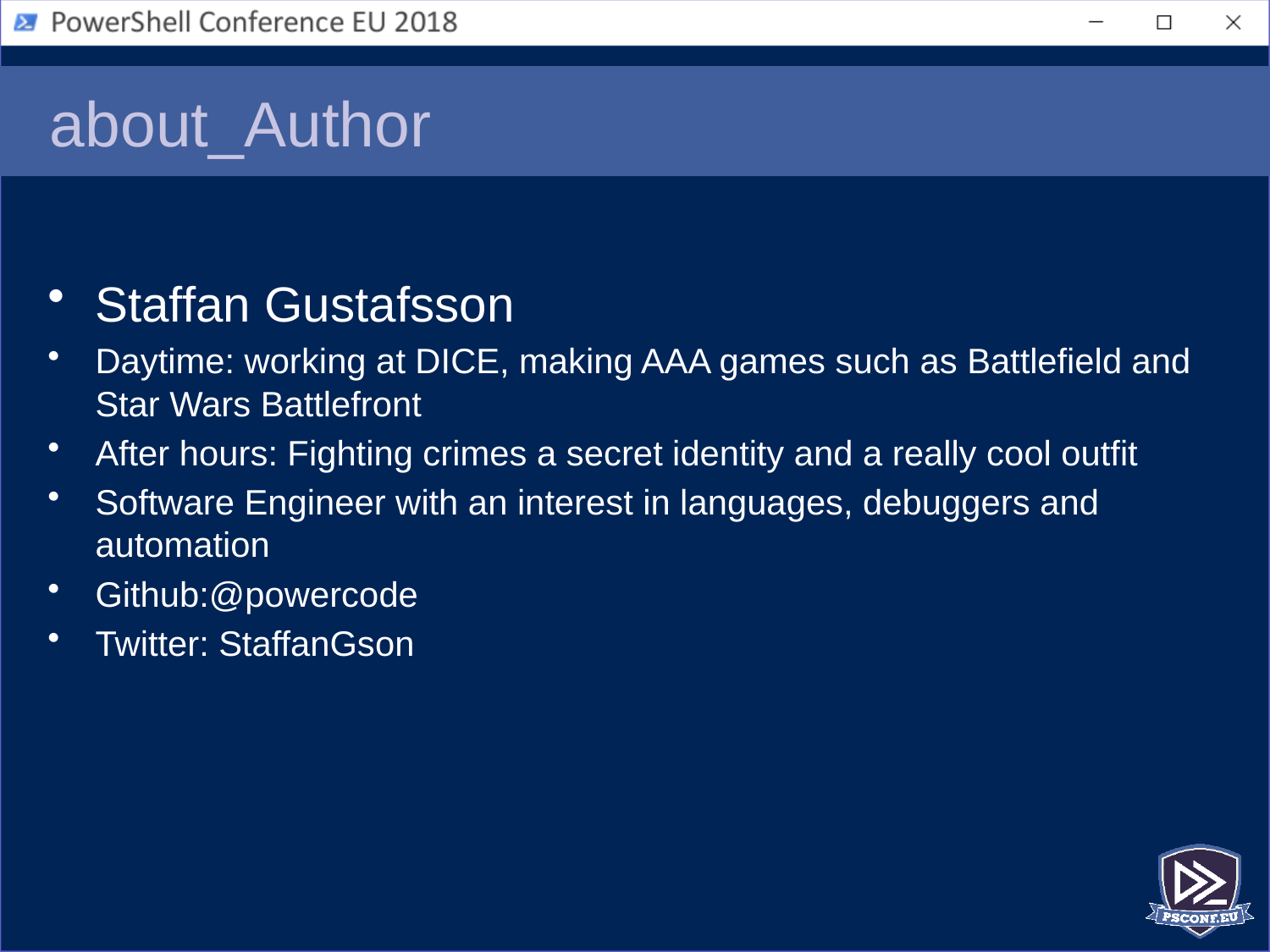

# about_Author
Staffan Gustafsson
Daytime: working at DICE, making AAA games such as Battlefield and Star Wars Battlefront
After hours: Fighting crimes a secret identity and a really cool outfit
Software Engineer with an interest in languages, debuggers and automation
Github:@powercode
Twitter: StaffanGson